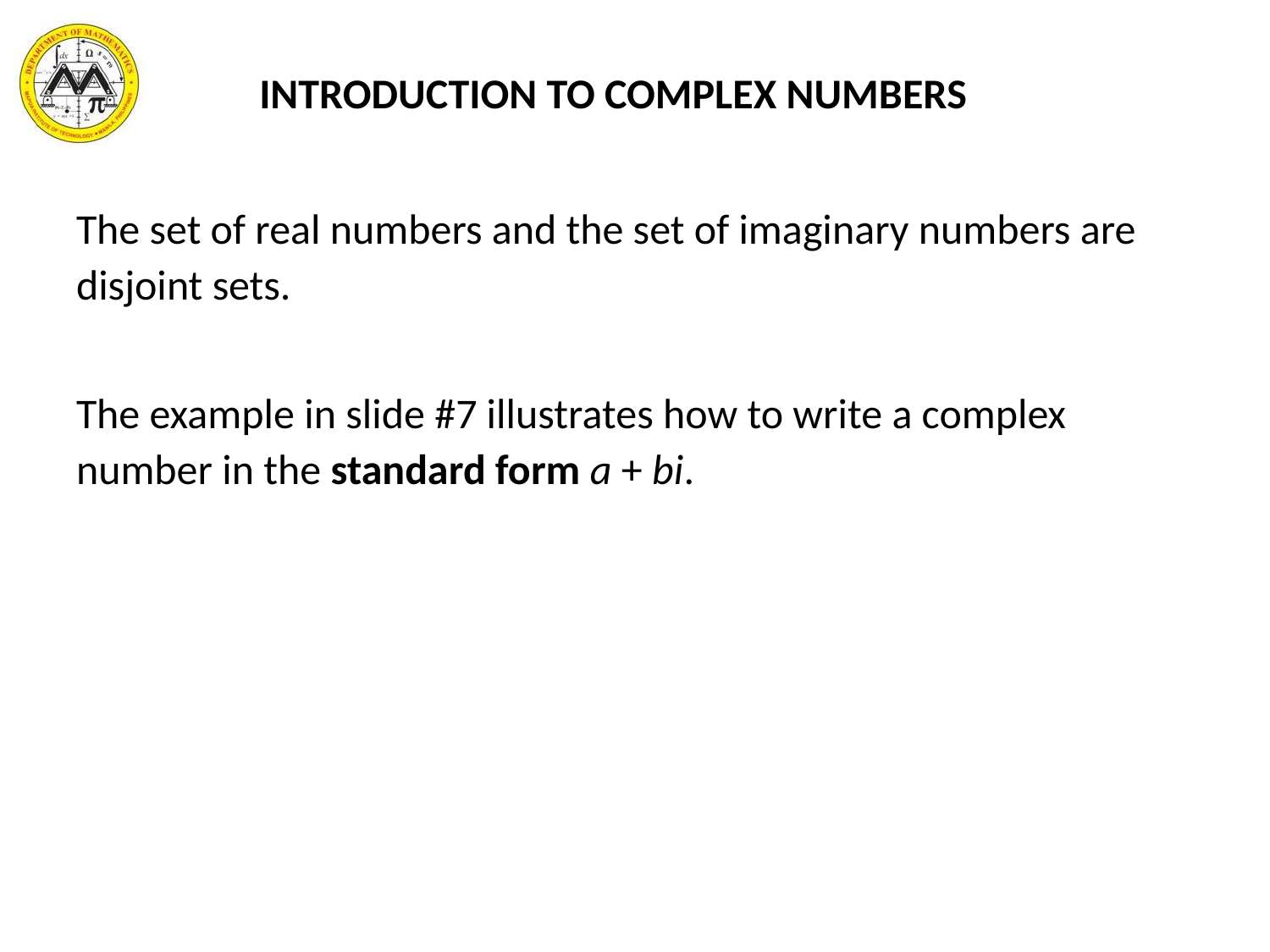

INTRODUCTION TO COMPLEX NUMBERS
The set of real numbers and the set of imaginary numbers are disjoint sets.

The example in slide #7 illustrates how to write a complex number in the standard form a + bi.